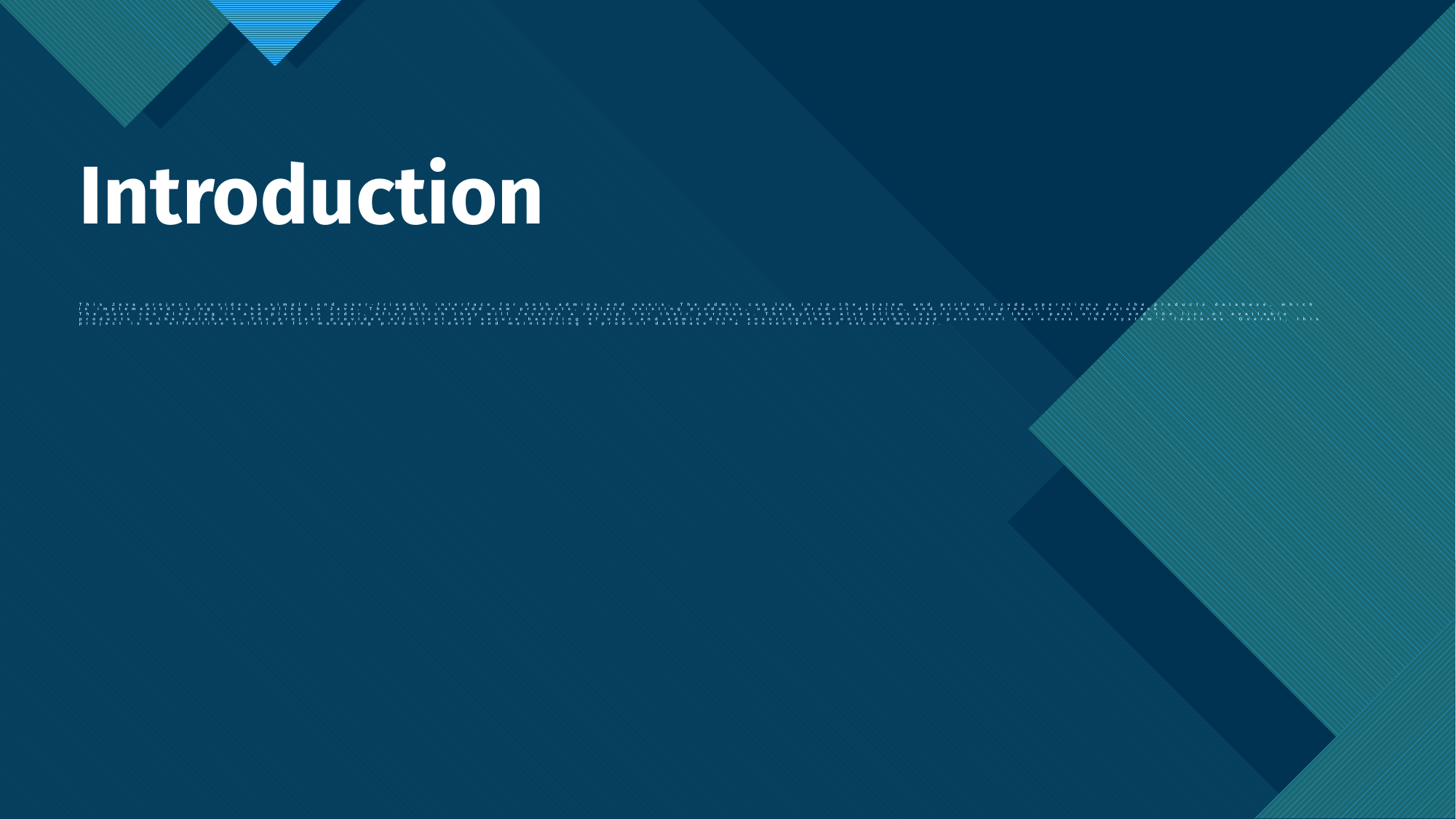

# Introduction
This Java project provides a simple and user-friendly interface for both admins and users. The admin can log in to the system and perform crude operations on the products database, which is implemented using file handling in Java. The admin can add new products, delete existing products, update product details, and view all products in the database.
The user can also log in and place an order, after which they will receive a receipt for their purchase. The system also allows users to view their past orders and the list of available products in the database. The project provides efficient and secure handling of user and admin data, ensuring that only authorized personnel can access the system's features. Overall, this project is an effective solution for managing product orders and maintaining a product database in a convenient and secure manner.

2